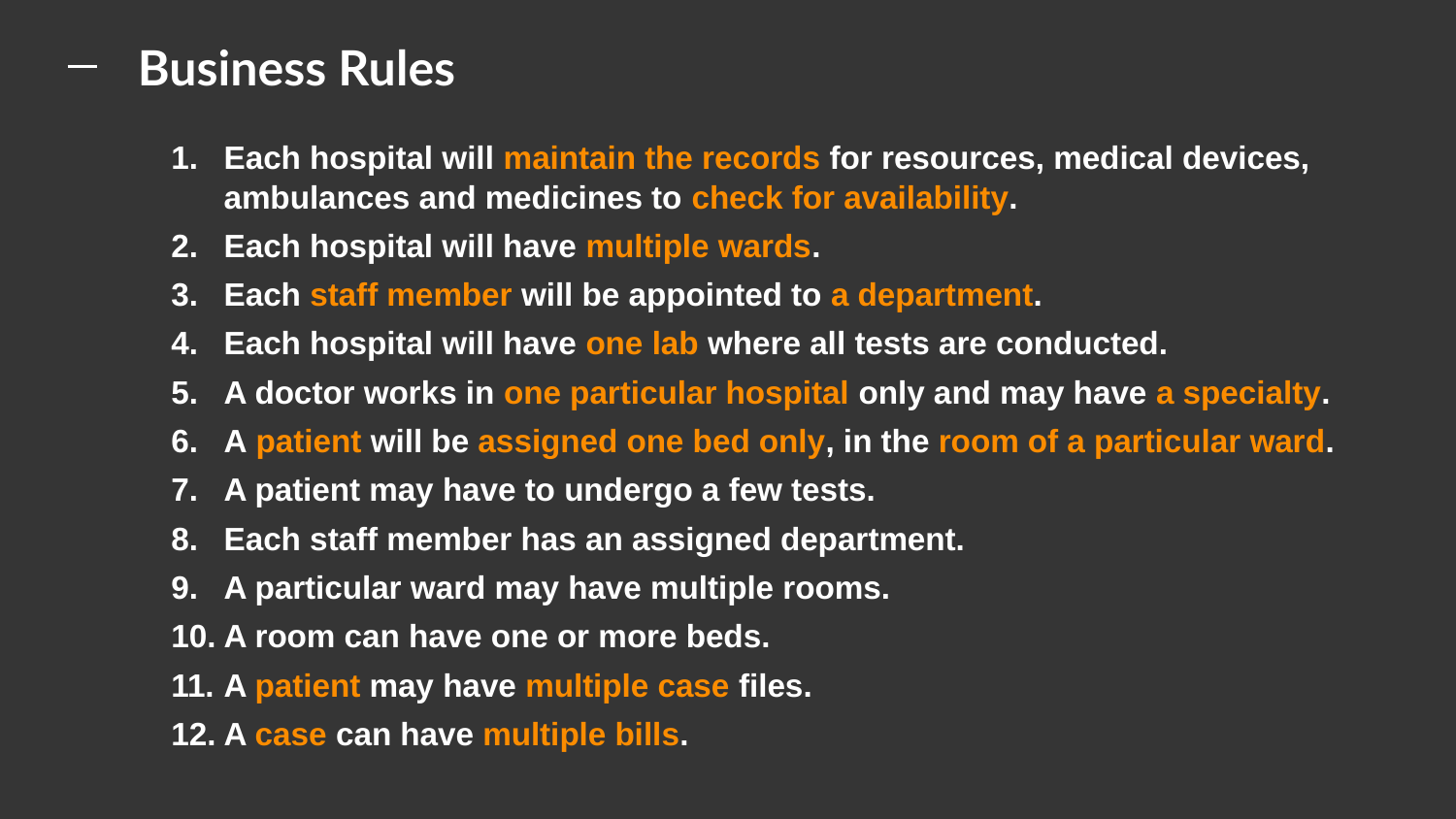

Business Rules
Each hospital will maintain the records for resources, medical devices, ambulances and medicines to check for availability.
Each hospital will have multiple wards.
Each staff member will be appointed to a department.
Each hospital will have one lab where all tests are conducted.
A doctor works in one particular hospital only and may have a specialty.
A patient will be assigned one bed only, in the room of a particular ward.
A patient may have to undergo a few tests.
Each staff member has an assigned department.
A particular ward may have multiple rooms.
A room can have one or more beds.
A patient may have multiple case files.
A case can have multiple bills.